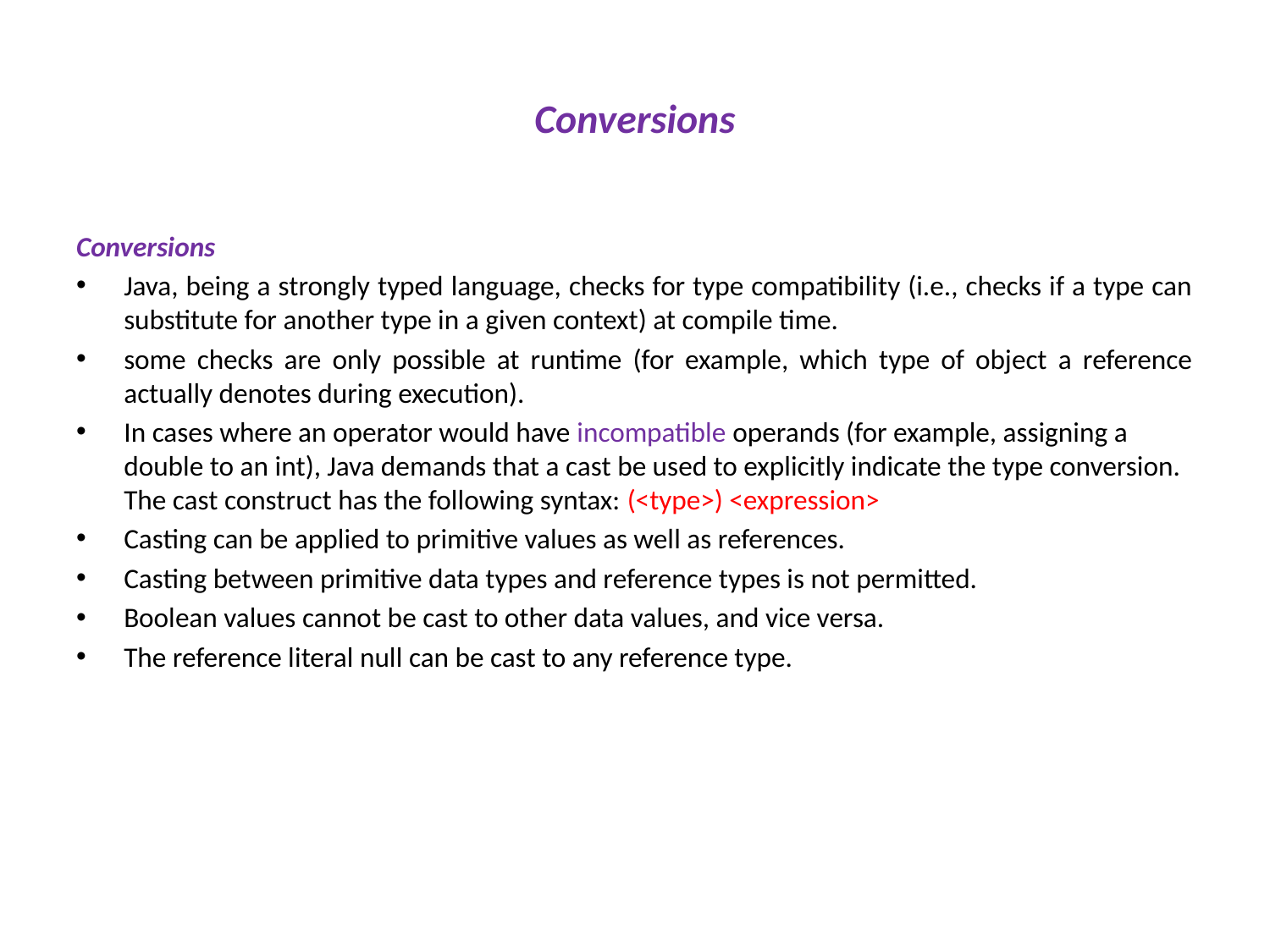

# Conversions
Conversions
Java, being a strongly typed language, checks for type compatibility (i.e., checks if a type can substitute for another type in a given context) at compile time.
some checks are only possible at runtime (for example, which type of object a reference actually denotes during execution).
In cases where an operator would have incompatible operands (for example, assigning a double to an int), Java demands that a cast be used to explicitly indicate the type conversion. The cast construct has the following syntax: (<type>) <expression>
Casting can be applied to primitive values as well as references.
Casting between primitive data types and reference types is not permitted.
Boolean values cannot be cast to other data values, and vice versa.
The reference literal null can be cast to any reference type.